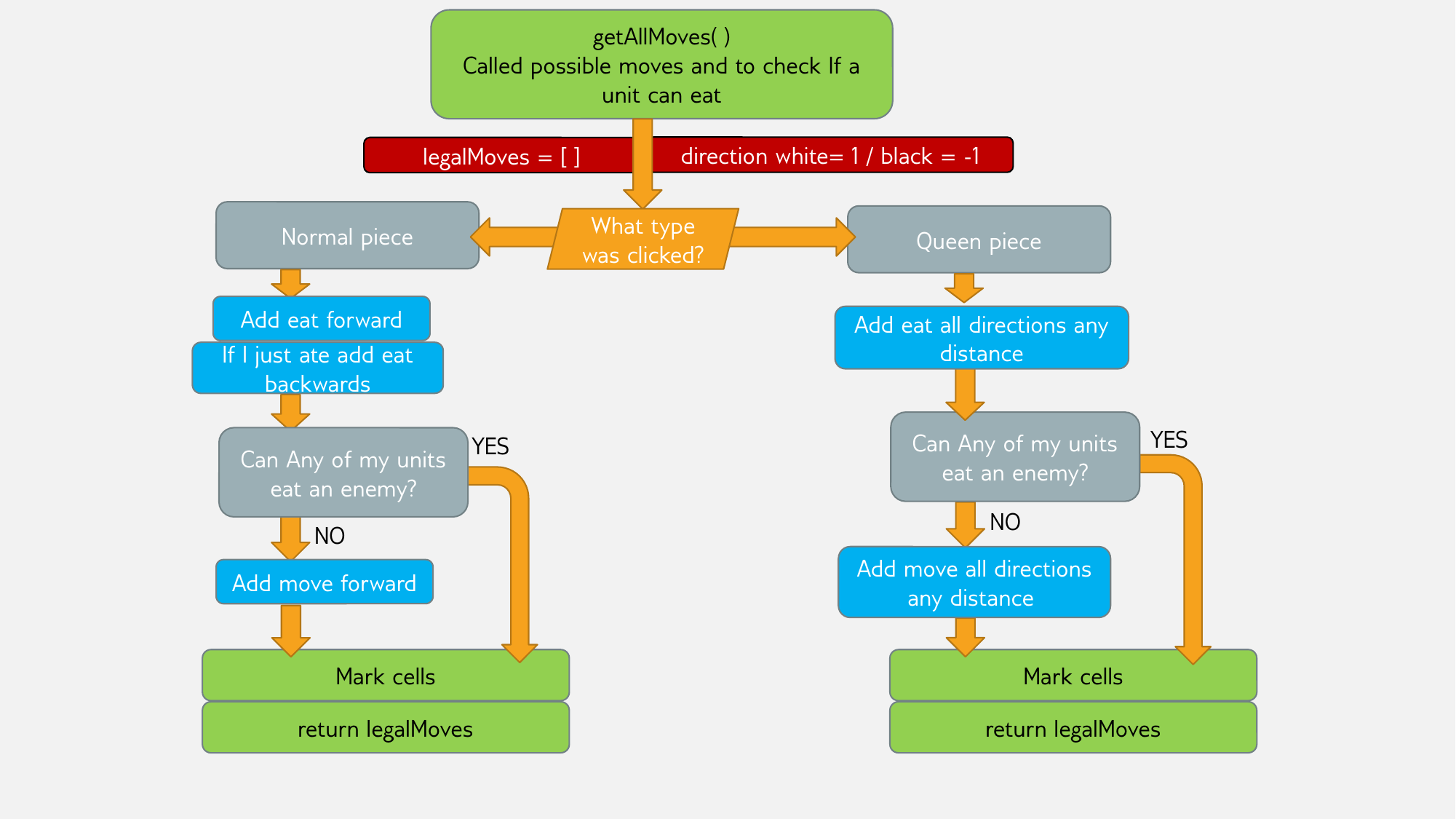

getAllMoves( )
Called possible moves and to check If a unit can eat

direction white= 1 / black = -1
legalMoves = [ ]

Normal piece
Queen piece
What type was clicked?

Add eat forward
Add eat all directions any distance
If I just ate add eat backwards

Can Any of my units eat an enemy?
YES
YES
Can Any of my units eat an enemy?
NO

NO

Add move all directions any distance
Add move forward

Mark cells
Mark cells
return legalMoves
return legalMoves